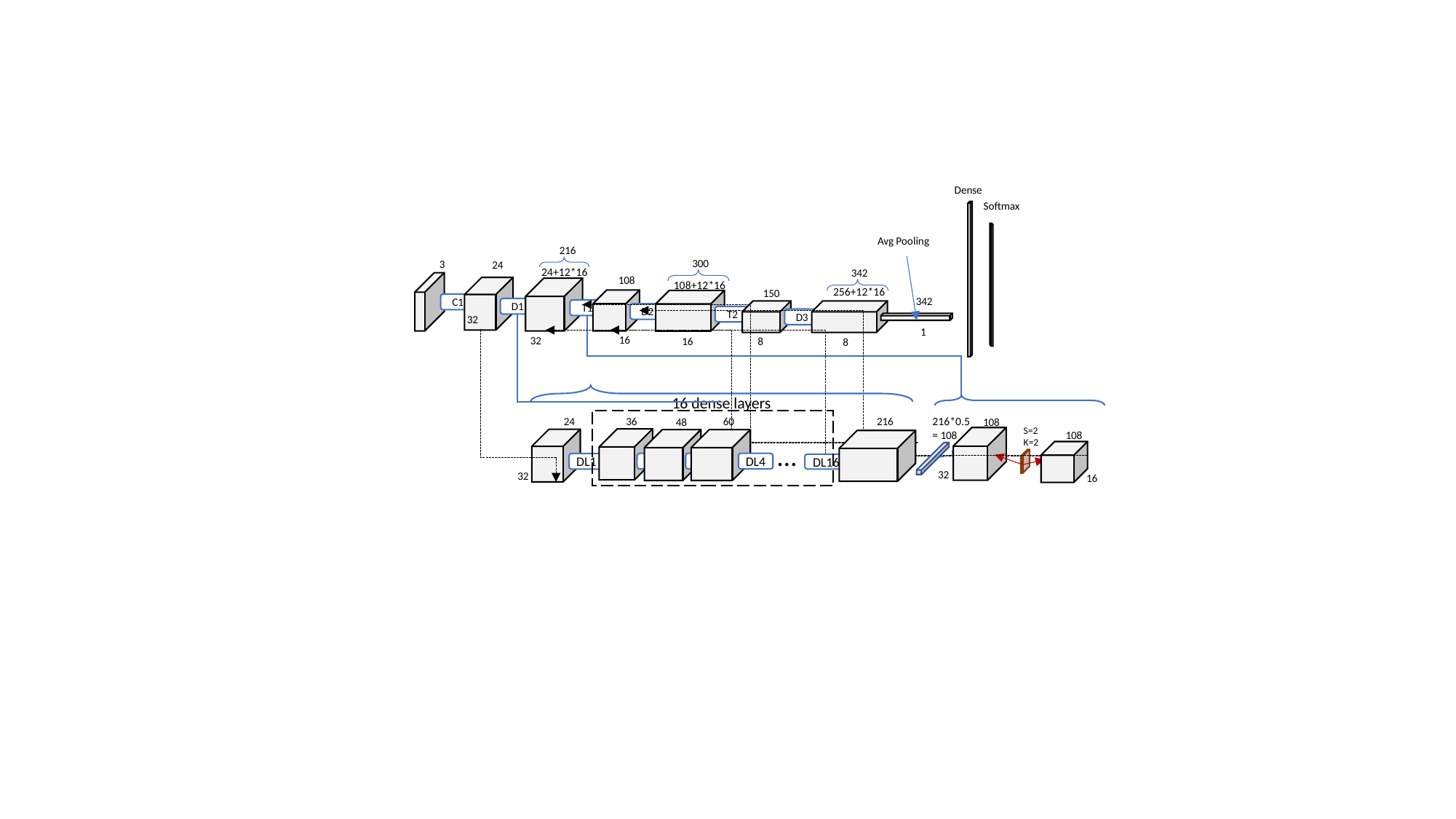

Dense
Softmax

Avg Pooling

216
24+12*16

300
108+12*16
3
24

342
256+12*16
108

150

342

C1
D1
T1

D2
T2
32
D3

1
16
32
8
16
8
16 dense layers
216*0.5
= 108
36
60
216
24
108
48

S=2
K=2
108

…

DL2
DL2
DL4
DL1
DL16
32
32
16